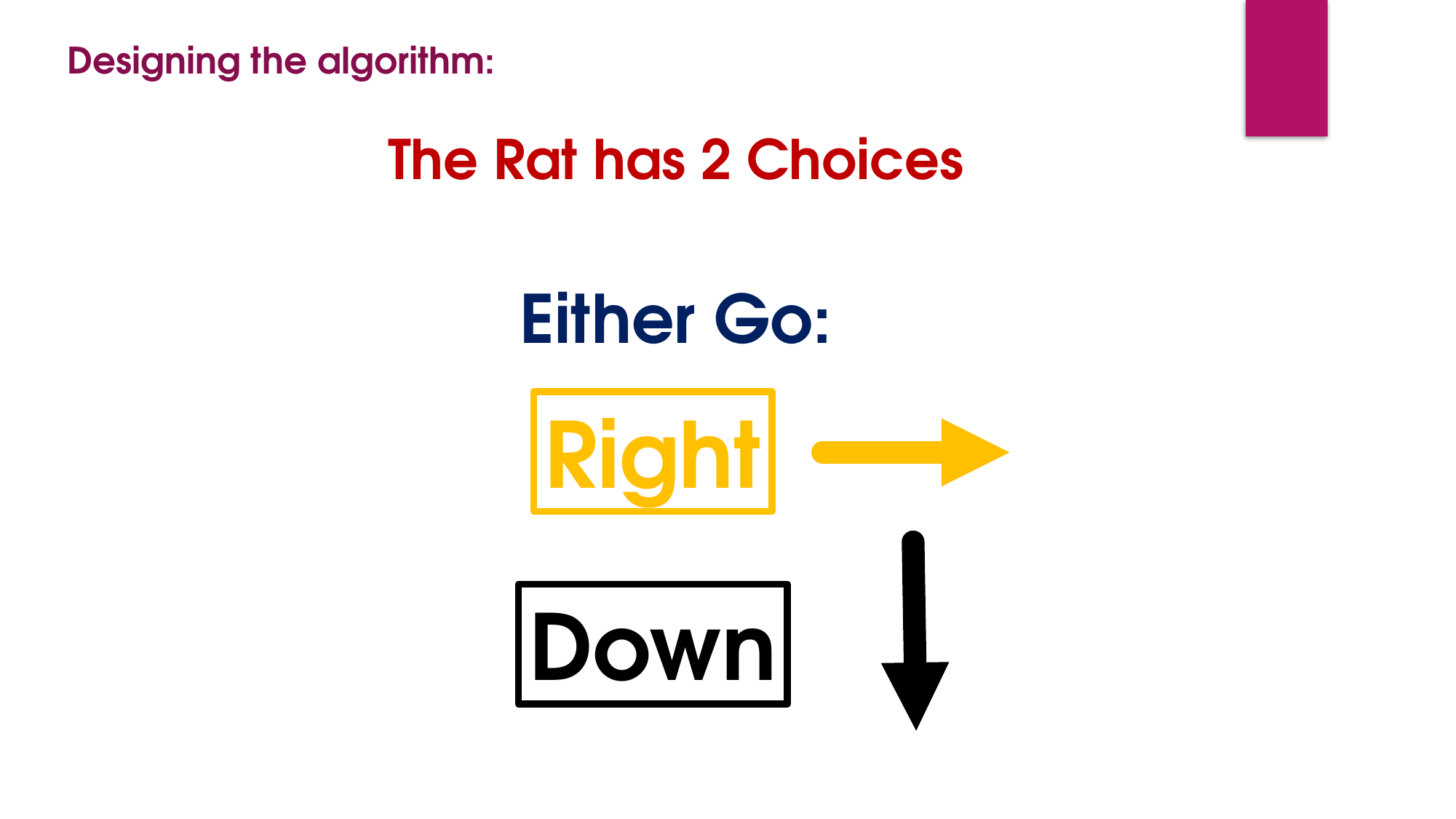

Designing the algorithm:
The Rat has 2 Choices
Either Go:
Right
Down